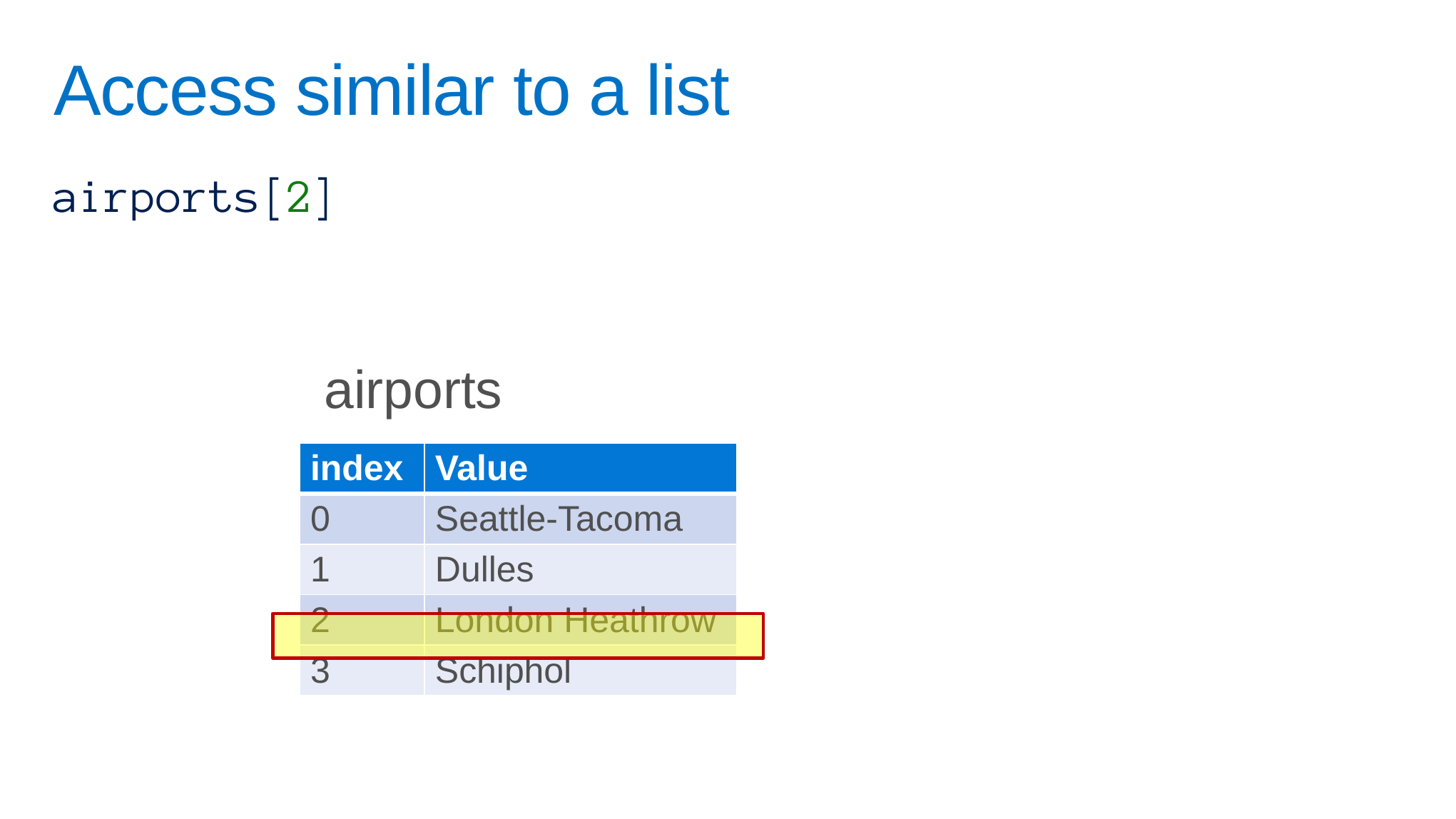

# Access similar to a list
airports[2]
airports
| index | Value |
| --- | --- |
| 0 | Seattle-Tacoma |
| 1 | Dulles |
| 2 | London Heathrow |
| 3 | Schiphol |